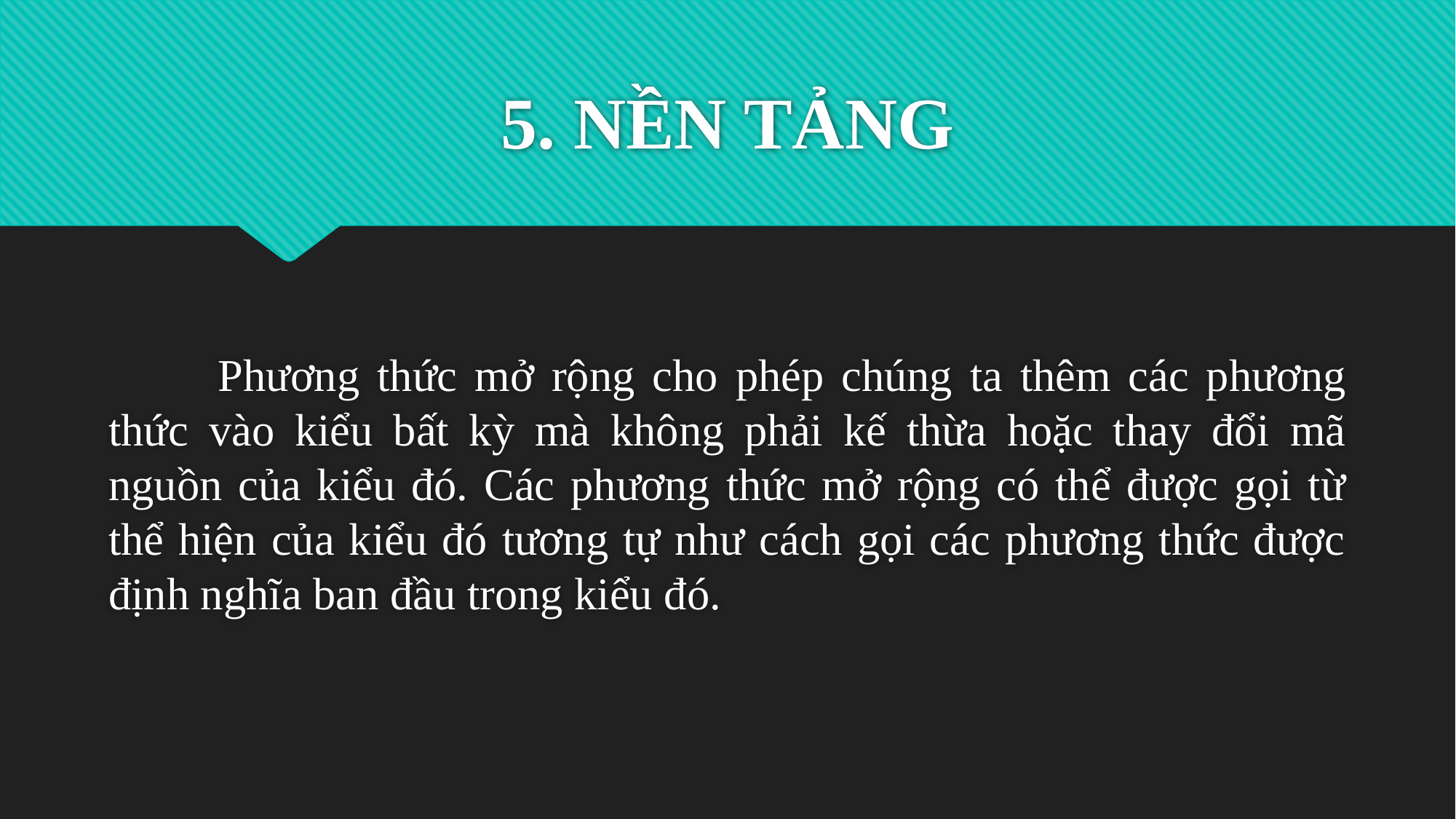

# 5. NỀN TẢNG
	Phương thức mở rộng cho phép chúng ta thêm các phương thức vào kiểu bất kỳ mà không phải kế thừa hoặc thay đổi mã nguồn của kiểu đó. Các phương thức mở rộng có thể được gọi từ thể hiện của kiểu đó tương tự như cách gọi các phương thức được định nghĩa ban đầu trong kiểu đó.